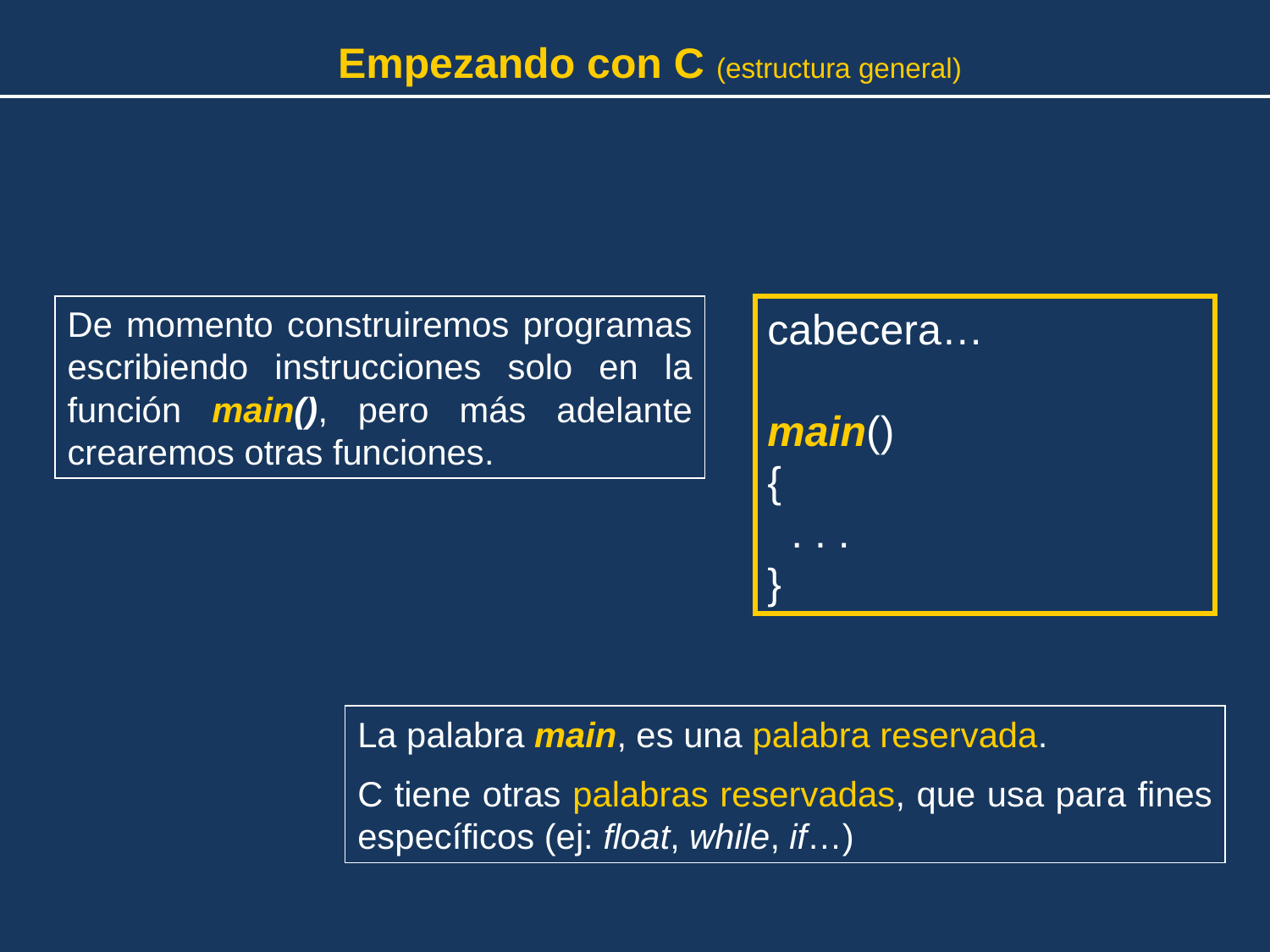

Empezando con C (estructura general)
De momento construiremos programas escribiendo instrucciones solo en la función main(), pero más adelante crearemos otras funciones.
cabecera…

main()
{
  . . .
}
La palabra main, es una palabra reservada.
C tiene otras palabras reservadas, que usa para fines específicos (ej: float, while, if…)